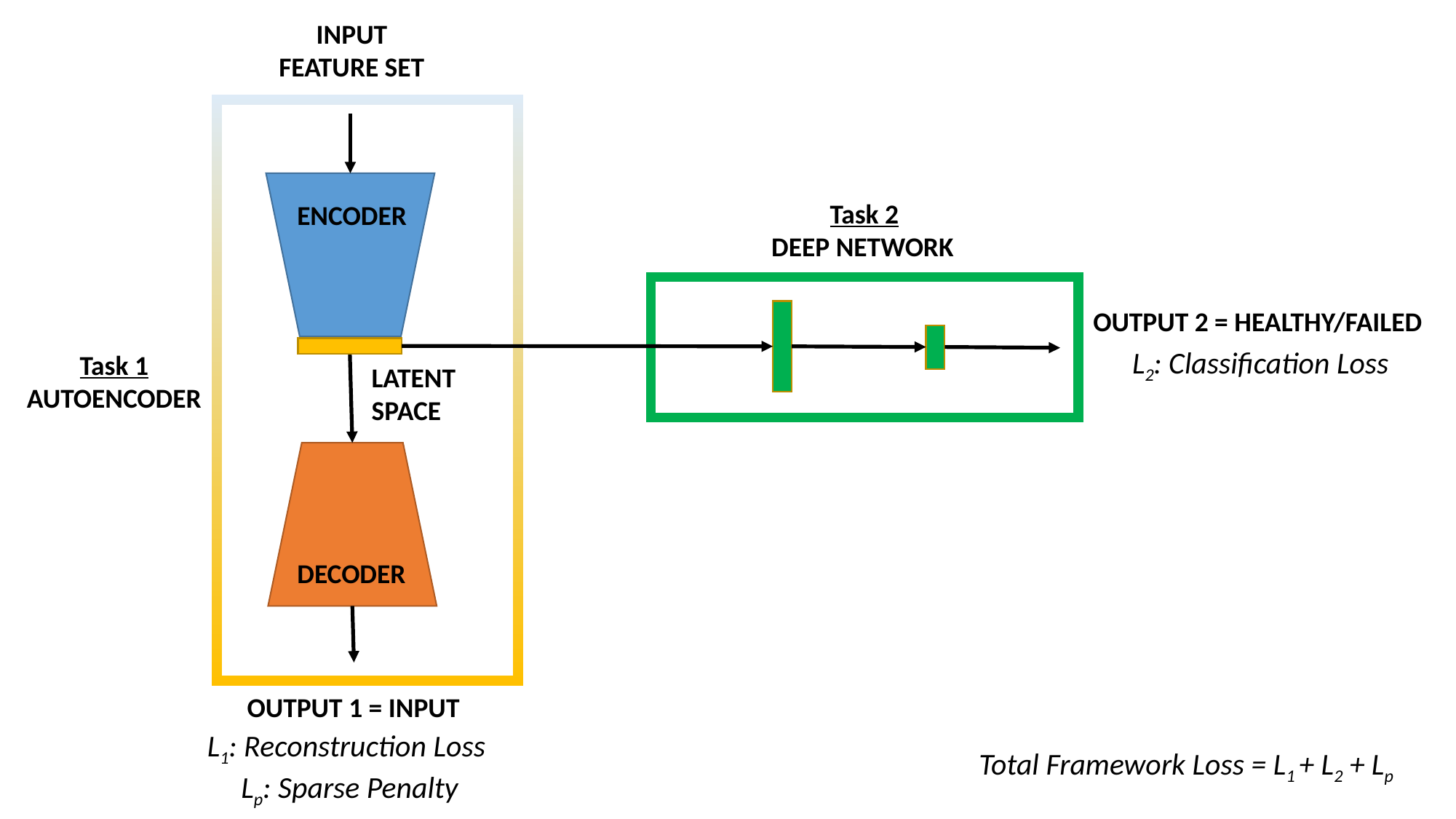

INPUT FEATURE SET

Task 2
DEEP NETWORK
ENCODER

OUTPUT 2 = HEALTHY/FAILED

L2: Classification Loss
Task 1
AUTOENCODER
LATENT
SPACE

DECODER
OUTPUT 1 = INPUT
L1: Reconstruction Loss
Lp: Sparse Penalty
Total Framework Loss = L1 + L2 + Lp